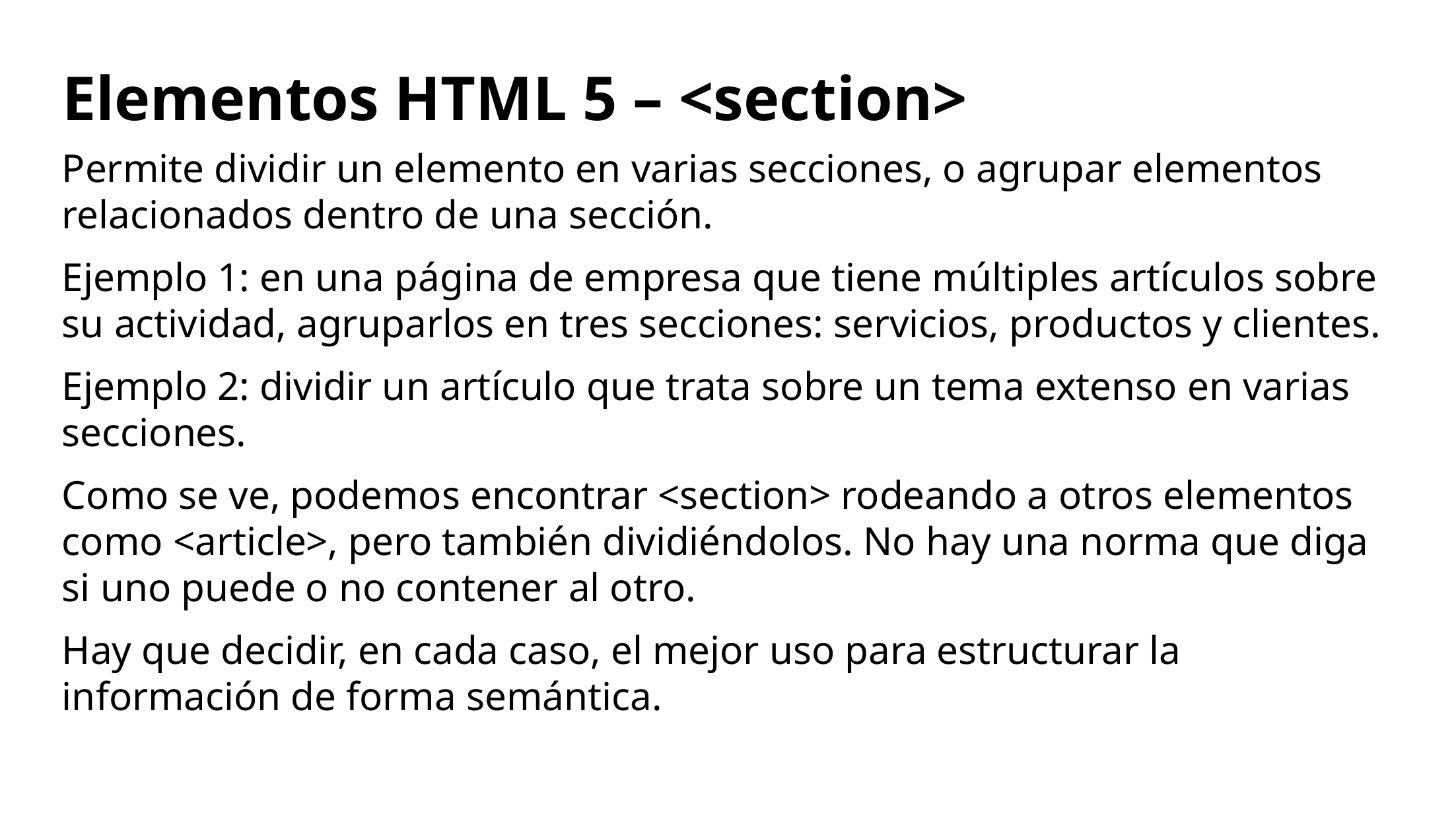

Elementos HTML 5 – <section>
Permite dividir un elemento en varias secciones, o agrupar elementos relacionados dentro de una sección.
Ejemplo 1: en una página de empresa que tiene múltiples artículos sobre su actividad, agruparlos en tres secciones: servicios, productos y clientes.
Ejemplo 2: dividir un artículo que trata sobre un tema extenso en varias secciones.
Como se ve, podemos encontrar <section> rodeando a otros elementos como <article>, pero también dividiéndolos. No hay una norma que diga si uno puede o no contener al otro.
Hay que decidir, en cada caso, el mejor uso para estructurar la información de forma semántica.